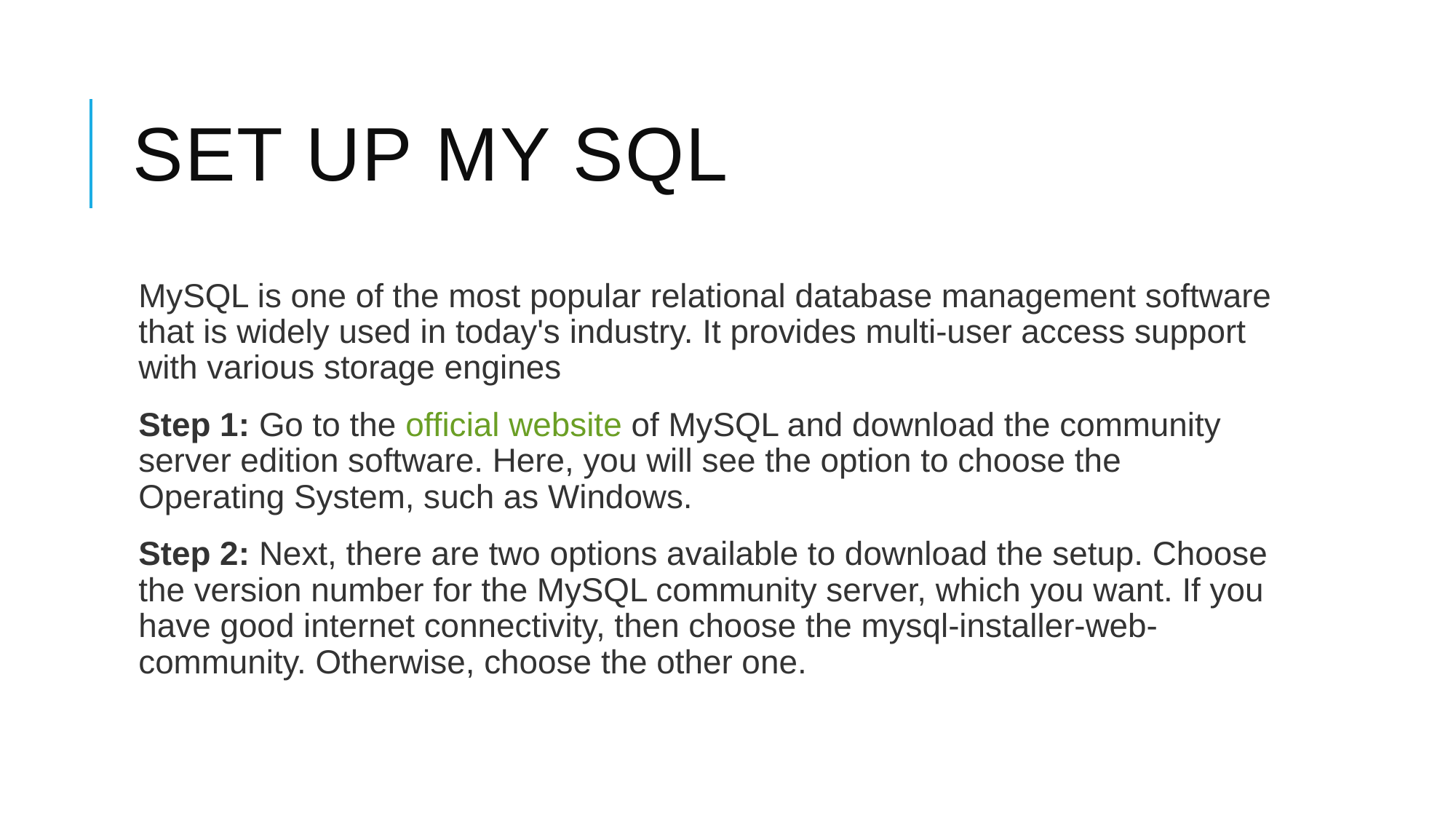

# Set up my sql
MySQL is one of the most popular relational database management software that is widely used in today's industry. It provides multi-user access support with various storage engines
Step 1: Go to the official website of MySQL and download the community server edition software. Here, you will see the option to choose the Operating System, such as Windows.
Step 2: Next, there are two options available to download the setup. Choose the version number for the MySQL community server, which you want. If you have good internet connectivity, then choose the mysql-installer-web-community. Otherwise, choose the other one.